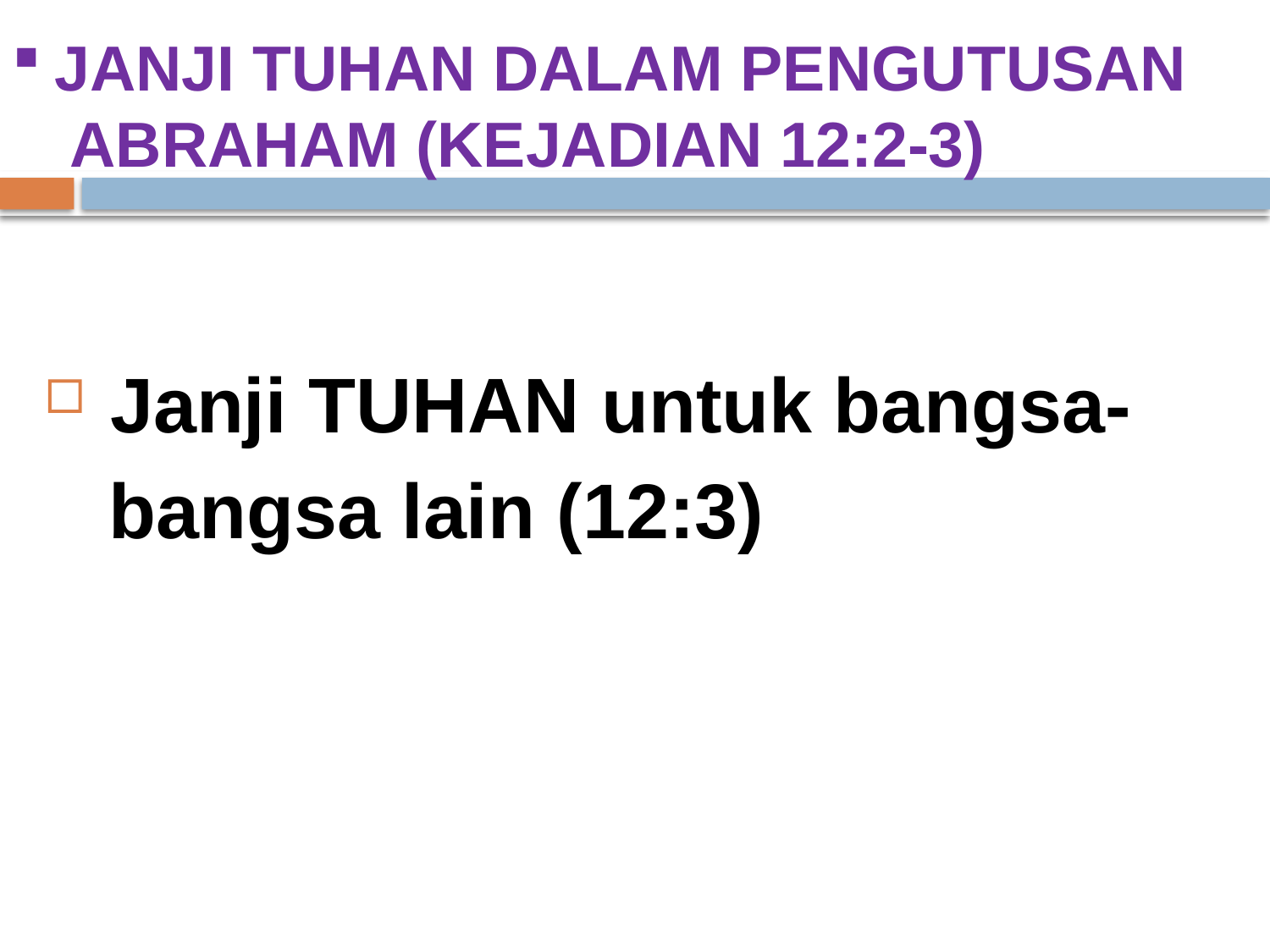

# JANJI TUHAN DALAM PENGUTUSAN ABRAHAM (KEJADIAN 12:2-3)
 Janji TUHAN untuk bangsa-
   bangsa lain (12:3)